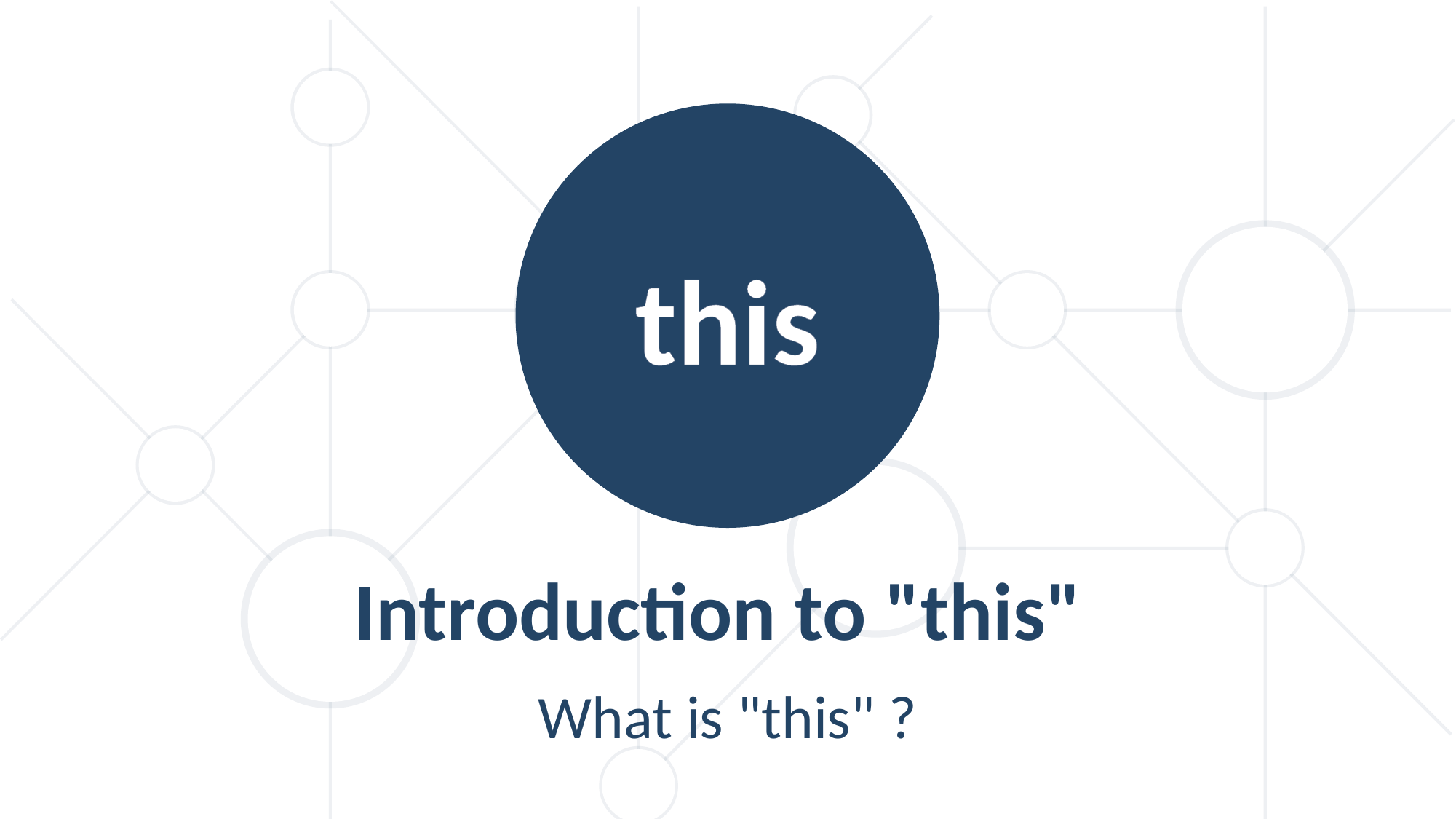

this
Introduction to "this"
What is "this" ?